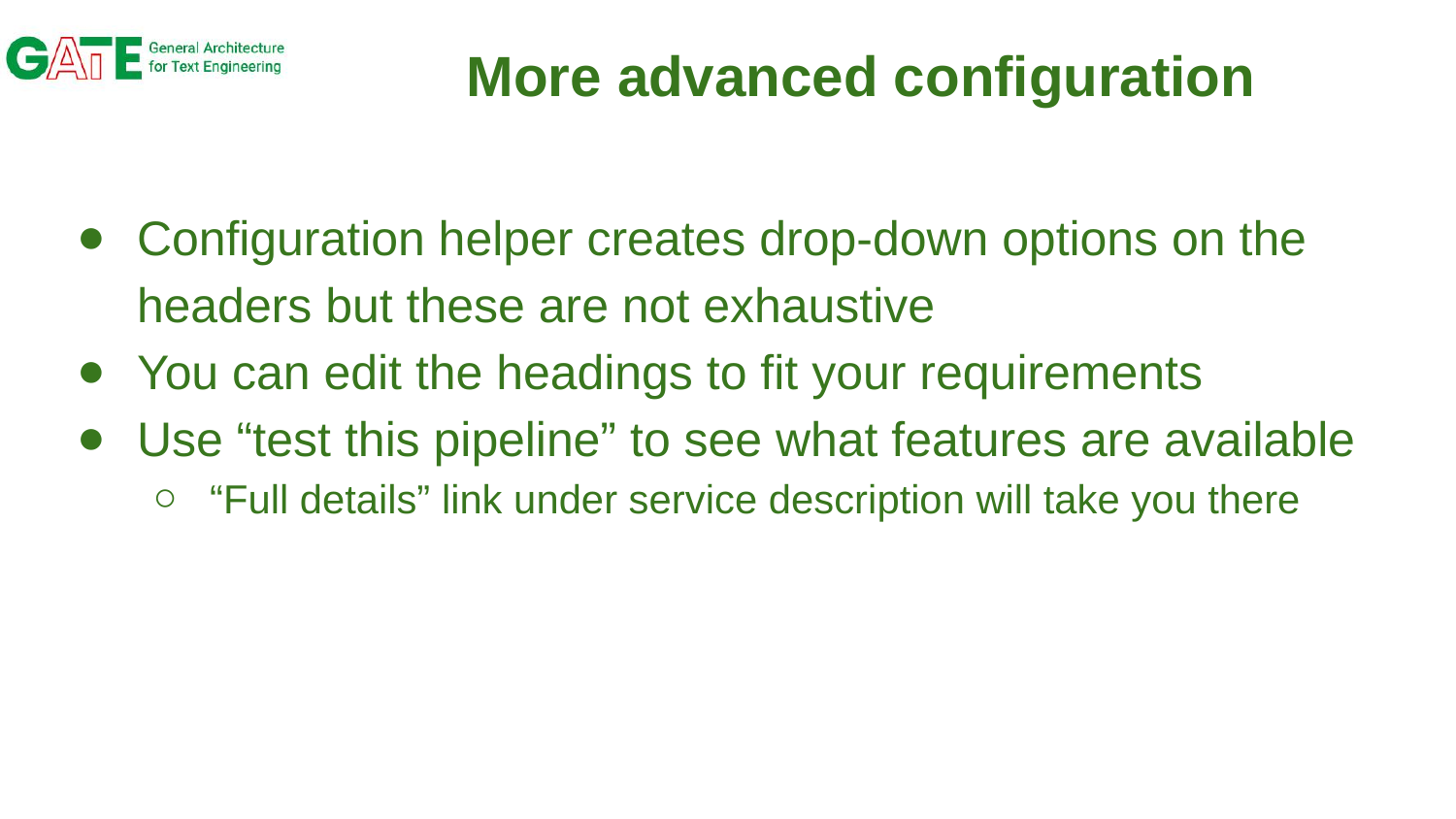

# More advanced configuration
Configuration helper creates drop-down options on the headers but these are not exhaustive
You can edit the headings to fit your requirements
Use “test this pipeline” to see what features are available
“Full details” link under service description will take you there